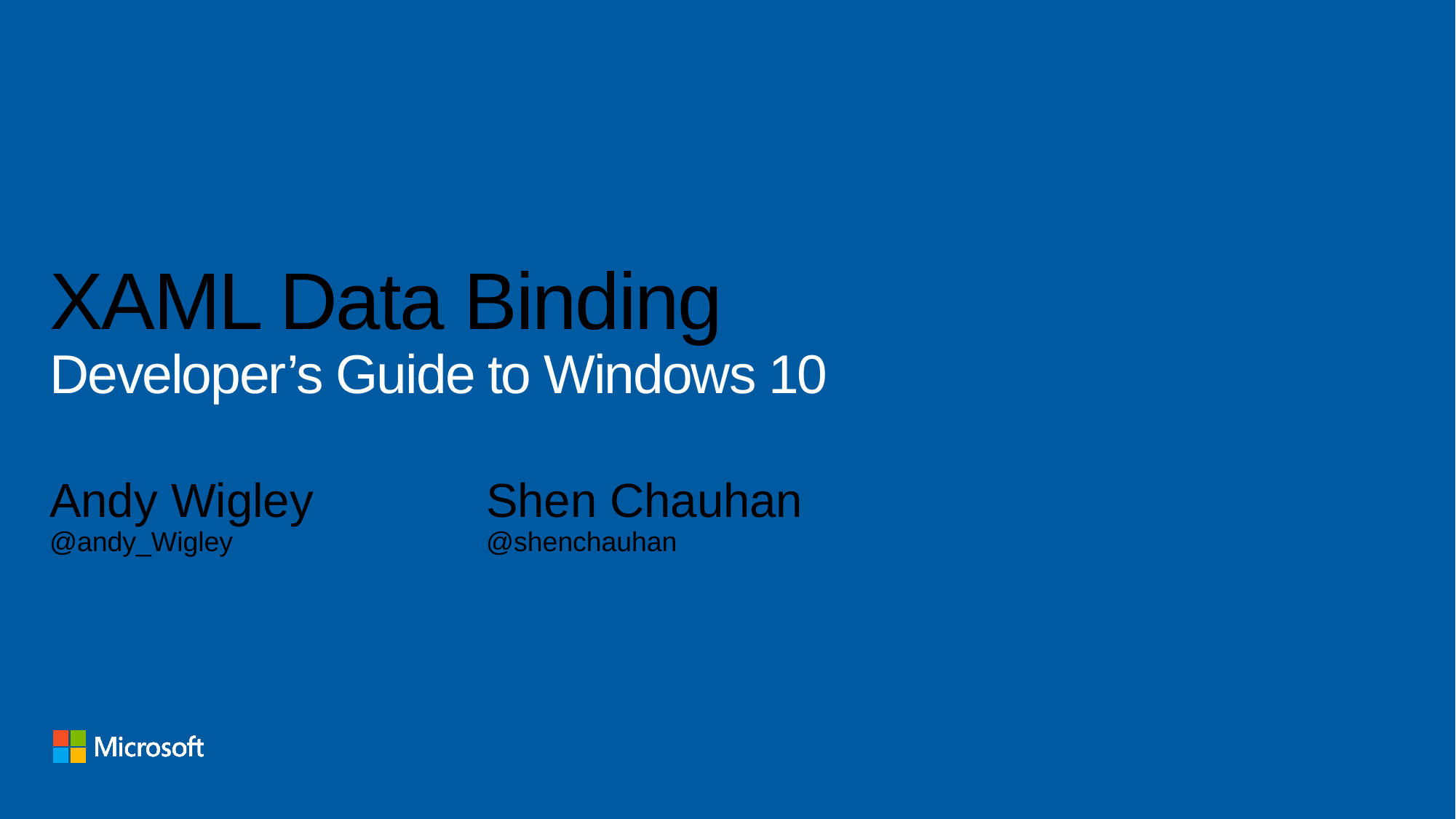

# XAML Data Binding Developer’s Guide to Windows 10
Andy Wigley		Shen Chauhan
@andy_Wigley			@shenchauhan